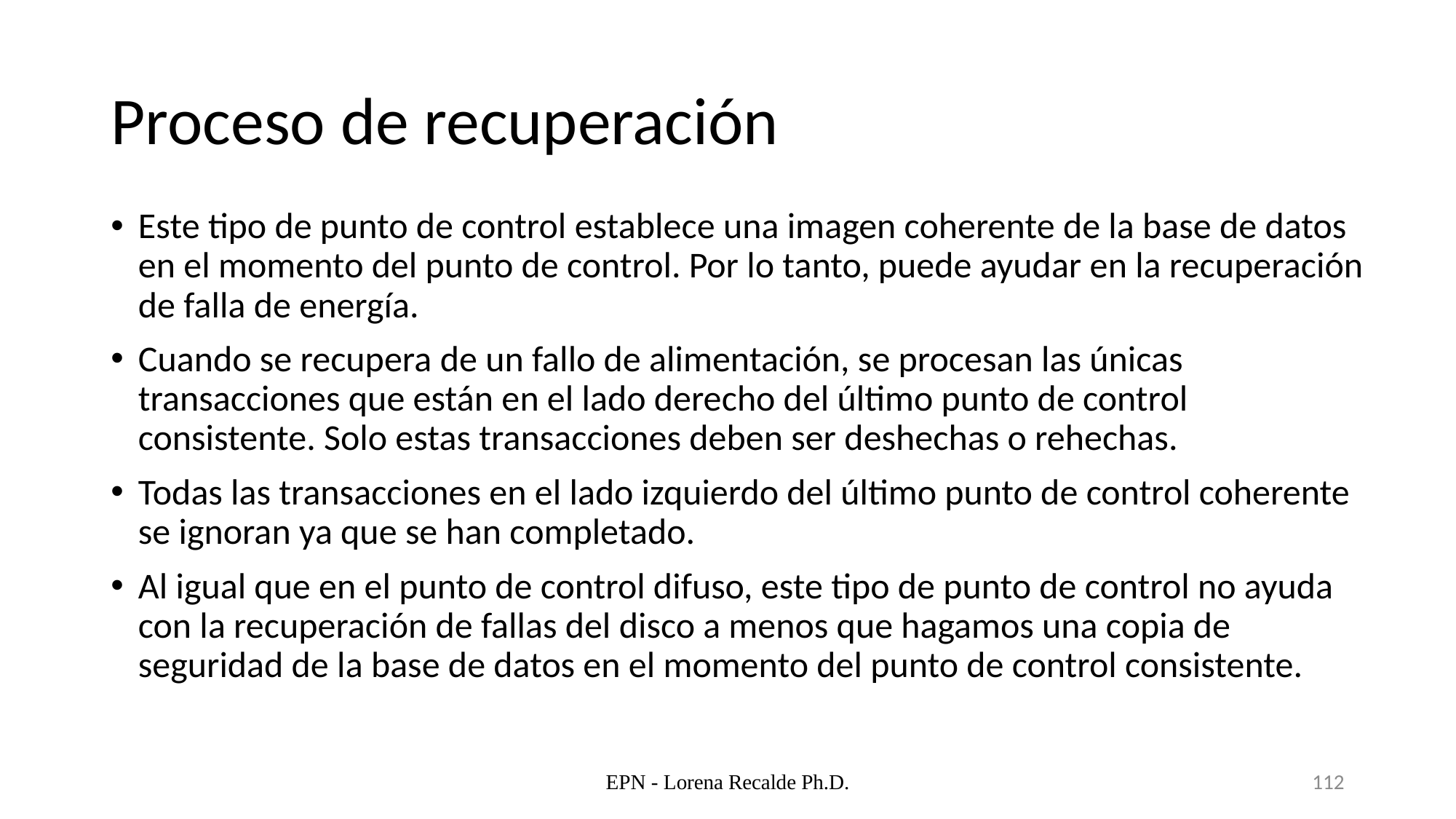

# Proceso de recuperación
Este tipo de punto de control establece una imagen coherente de la base de datos en el momento del punto de control. Por lo tanto, puede ayudar en la recuperación de falla de energía.
Cuando se recupera de un fallo de alimentación, se procesan las únicas transacciones que están en el lado derecho del último punto de control consistente. Solo estas transacciones deben ser deshechas o rehechas.
Todas las transacciones en el lado izquierdo del último punto de control coherente se ignoran ya que se han completado.
Al igual que en el punto de control difuso, este tipo de punto de control no ayuda con la recuperación de fallas del disco a menos que hagamos una copia de seguridad de la base de datos en el momento del punto de control consistente.
EPN - Lorena Recalde Ph.D.
112